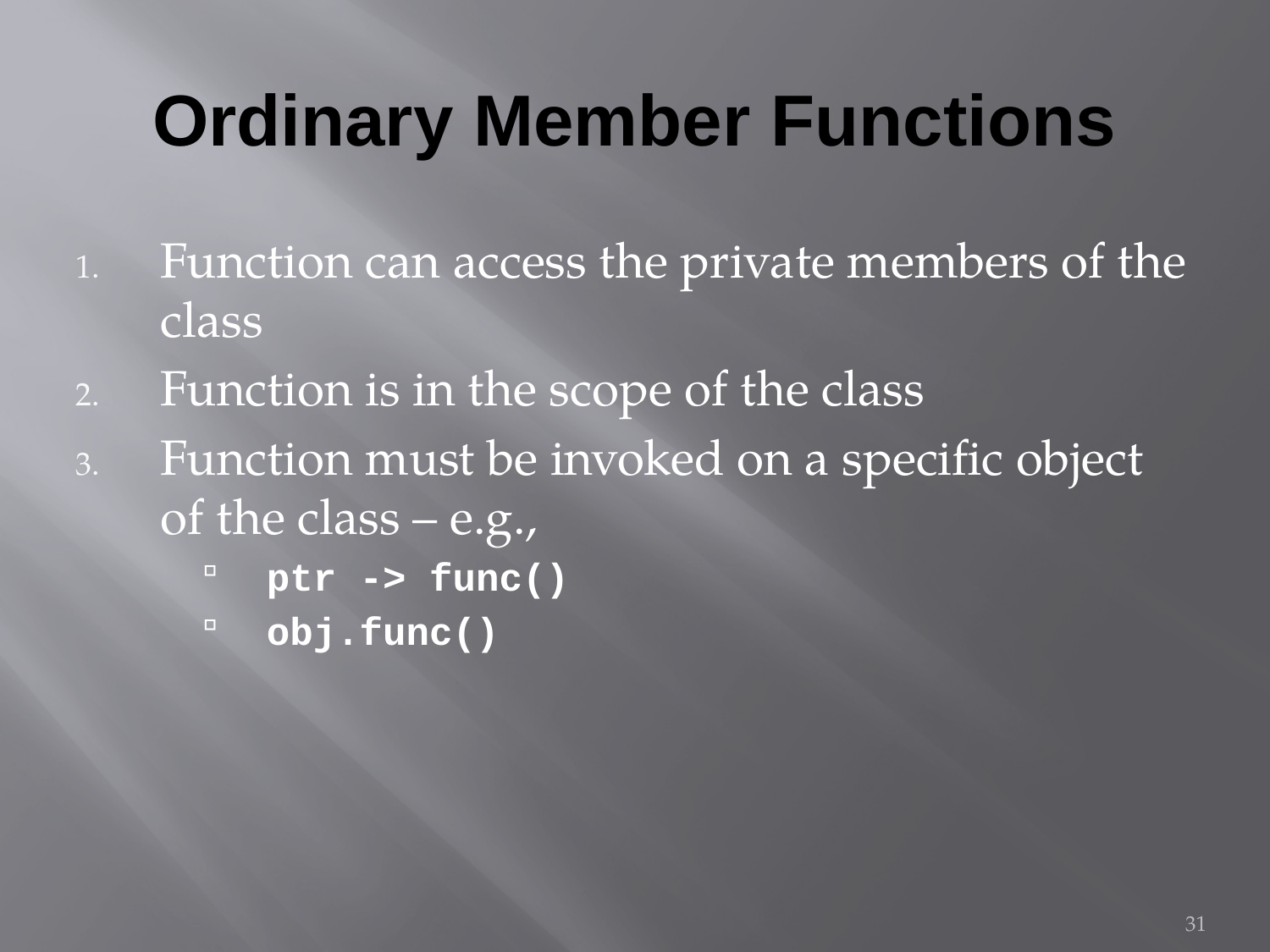

# Ordinary Member Functions
Function can access the private members of the class
Function is in the scope of the class
Function must be invoked on a specific object of the class – e.g.,
ptr -> func()
obj.func()
31